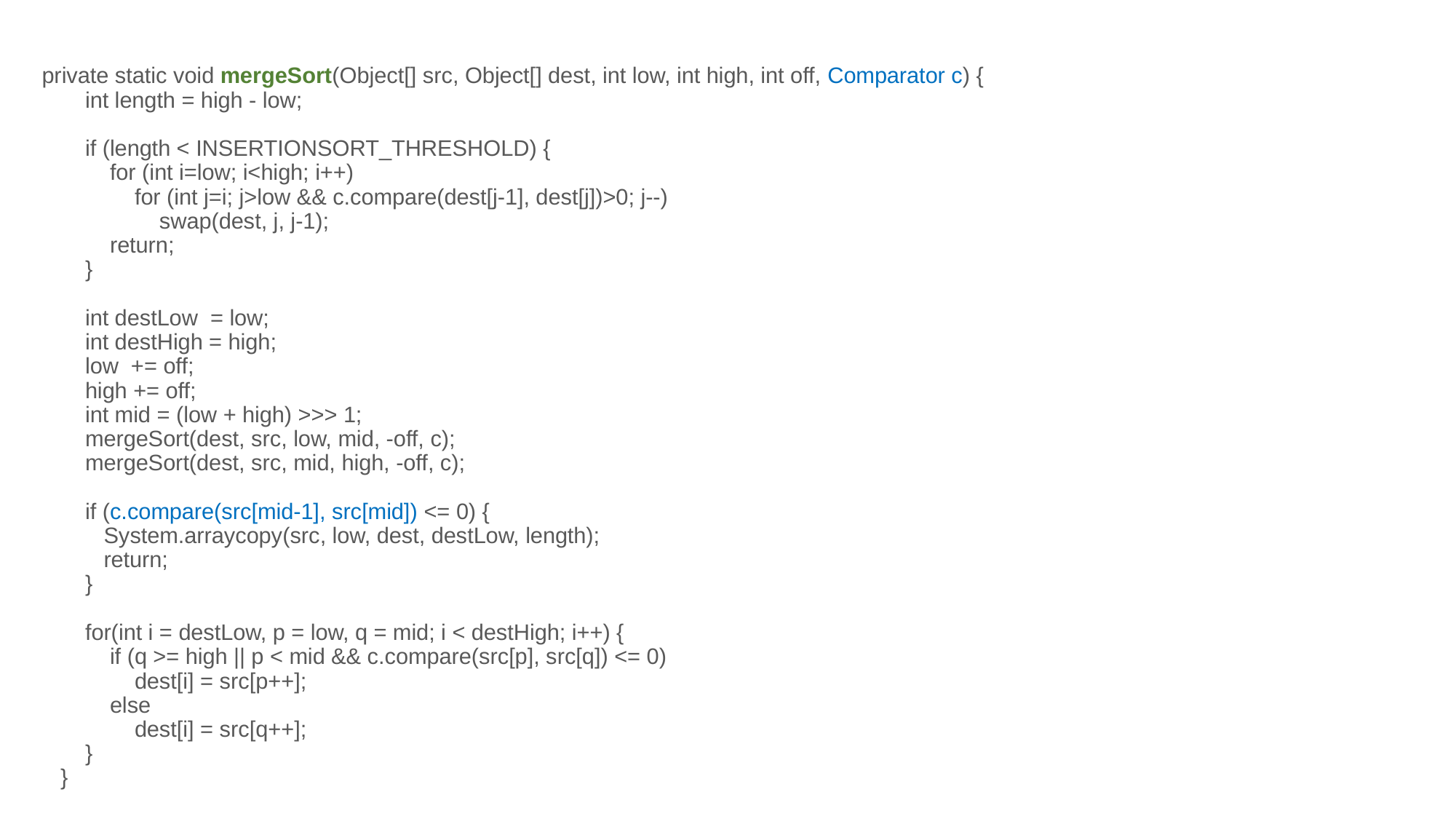

private static void mergeSort(Object[] src, Object[] dest, int low, int high, int off, Comparator c) {
        int length = high - low;

        if (length < INSERTIONSORT_THRESHOLD) {
            for (int i=low; i<high; i++)
                for (int j=i; j>low && c.compare(dest[j-1], dest[j])>0; j--)
                    swap(dest, j, j-1);
            return;
        }

        int destLow  = low;
        int destHigh = high;
        low  += off;
        high += off;
        int mid = (low + high) >>> 1;
        mergeSort(dest, src, low, mid, -off, c);
        mergeSort(dest, src, mid, high, -off, c);

        if (c.compare(src[mid-1], src[mid]) <= 0) {
           System.arraycopy(src, low, dest, destLow, length);
           return;
        }

        for(int i = destLow, p = low, q = mid; i < destHigh; i++) {
            if (q >= high || p < mid && c.compare(src[p], src[q]) <= 0)
                dest[i] = src[p++];
            else
                dest[i] = src[q++];
        }
    }